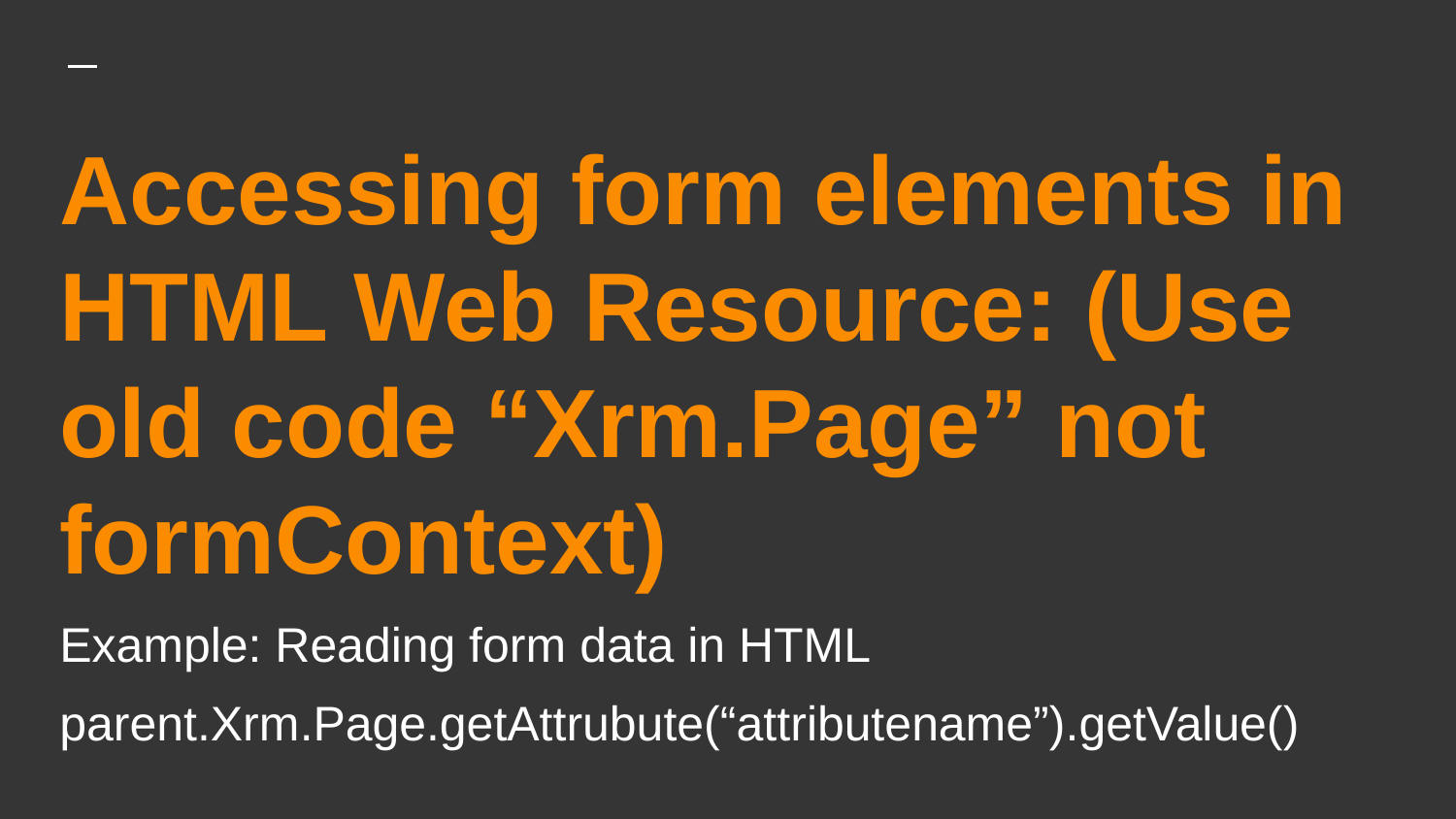

# Accessing form elements in HTML Web Resource: (Use old code “Xrm.Page” not formContext)
Example: Reading form data in HTML
parent.Xrm.Page.getAttrubute(“attributename”).getValue()